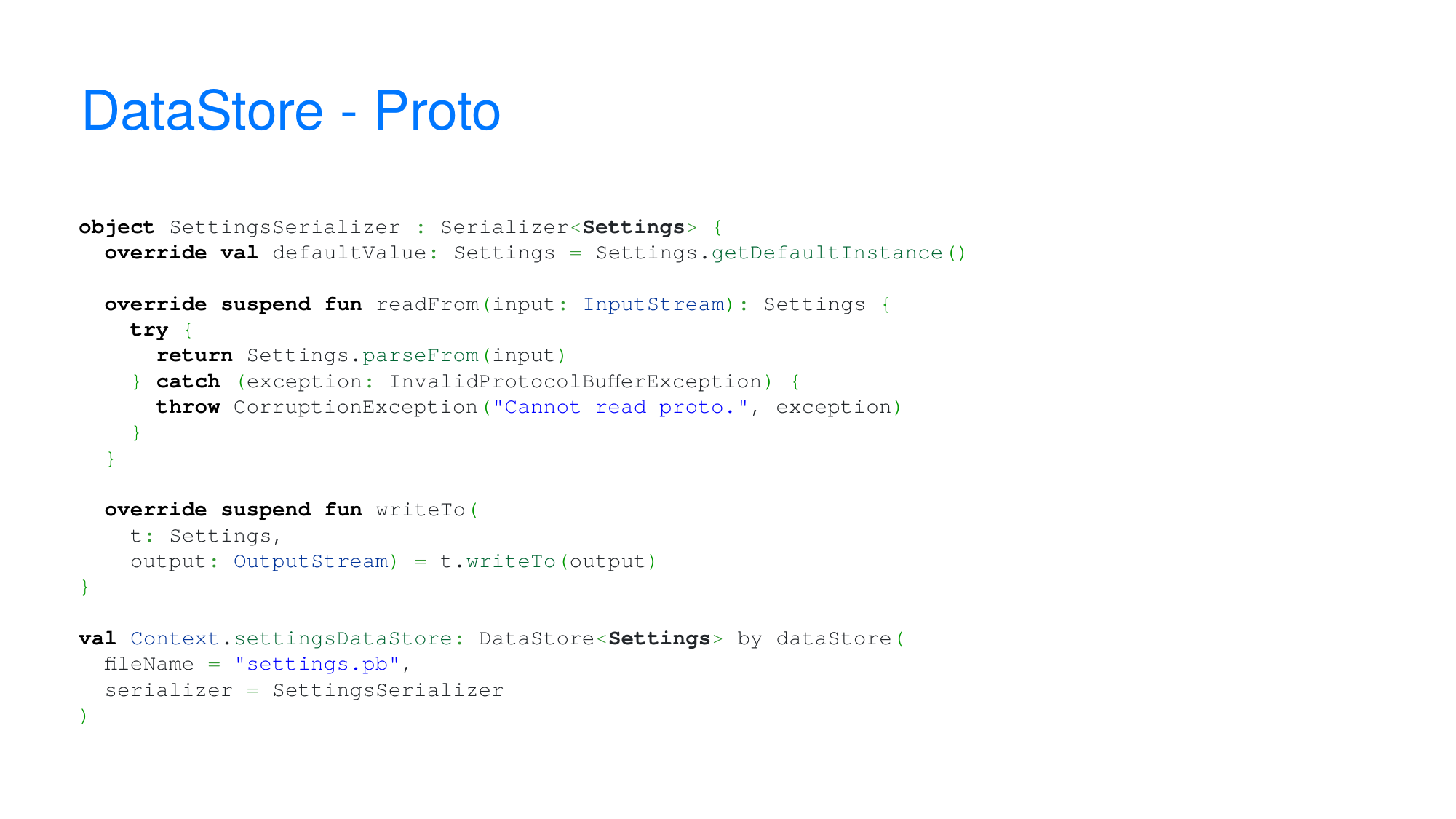

# DataStore - Proto
object SettingsSerializer : Serializer<Settings> {
  override val defaultValue: Settings = Settings.getDefaultInstance()

  override suspend fun readFrom(input: InputStream): Settings {
    try {
      return Settings.parseFrom(input)
    } catch (exception: InvalidProtocolBufferException) {
      throw CorruptionException("Cannot read proto.", exception)
    }
  }

  override suspend fun writeTo(
    t: Settings,
    output: OutputStream) = t.writeTo(output)
}

val Context.settingsDataStore: DataStore<Settings> by dataStore(
  fileName = "settings.pb",
  serializer = SettingsSerializer
)